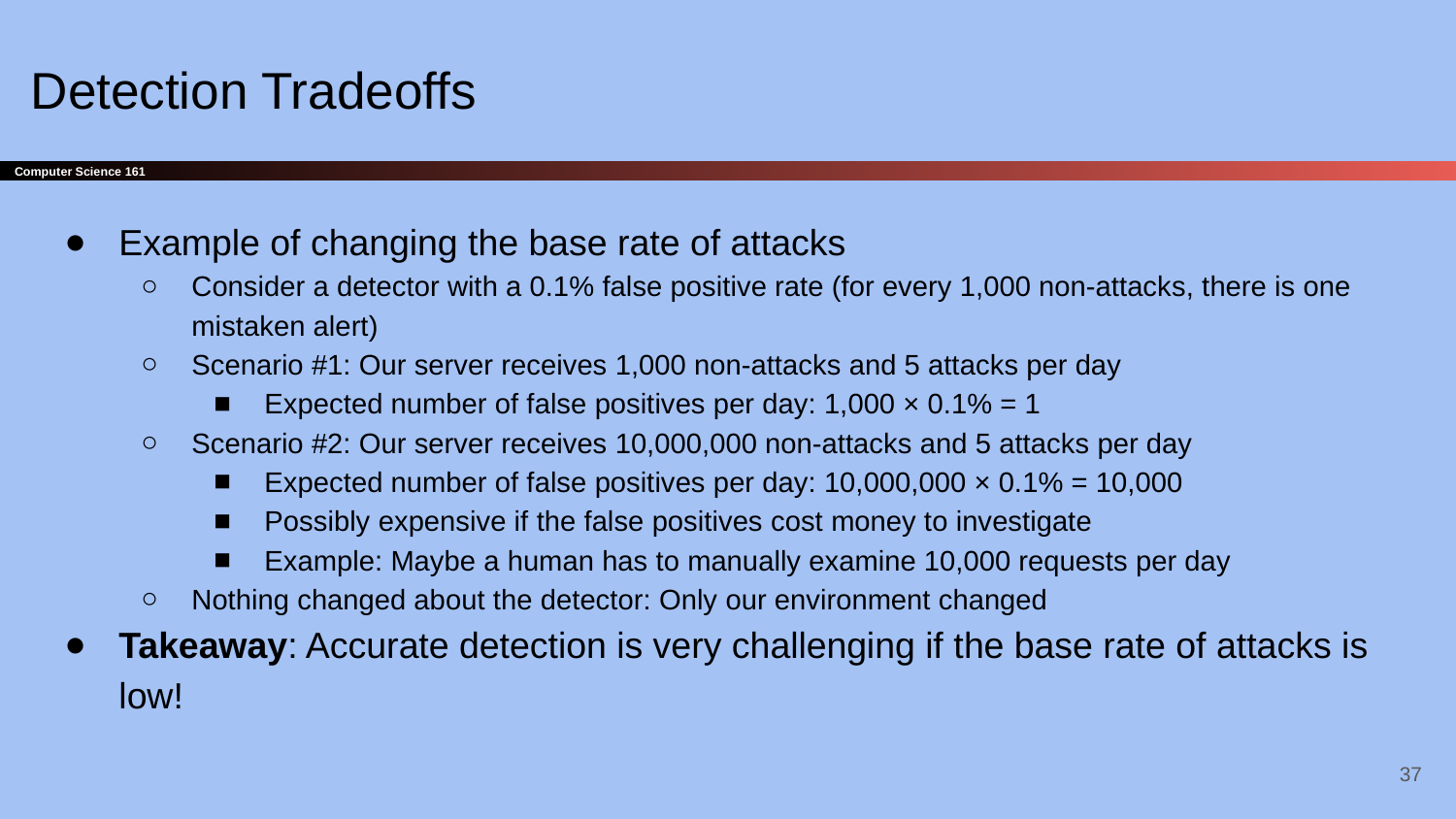

# Detection Tradeoffs
Example of changing the base rate of attacks
Consider a detector with a 0.1% false positive rate (for every 1,000 non-attacks, there is one mistaken alert)
Scenario #1: Our server receives 1,000 non-attacks and 5 attacks per day
Expected number of false positives per day: 1,000 × 0.1% = 1
Scenario #2: Our server receives 10,000,000 non-attacks and 5 attacks per day
Expected number of false positives per day: 10,000,000 × 0.1% = 10,000
Possibly expensive if the false positives cost money to investigate
Example: Maybe a human has to manually examine 10,000 requests per day
Nothing changed about the detector: Only our environment changed
Takeaway: Accurate detection is very challenging if the base rate of attacks is low!
37